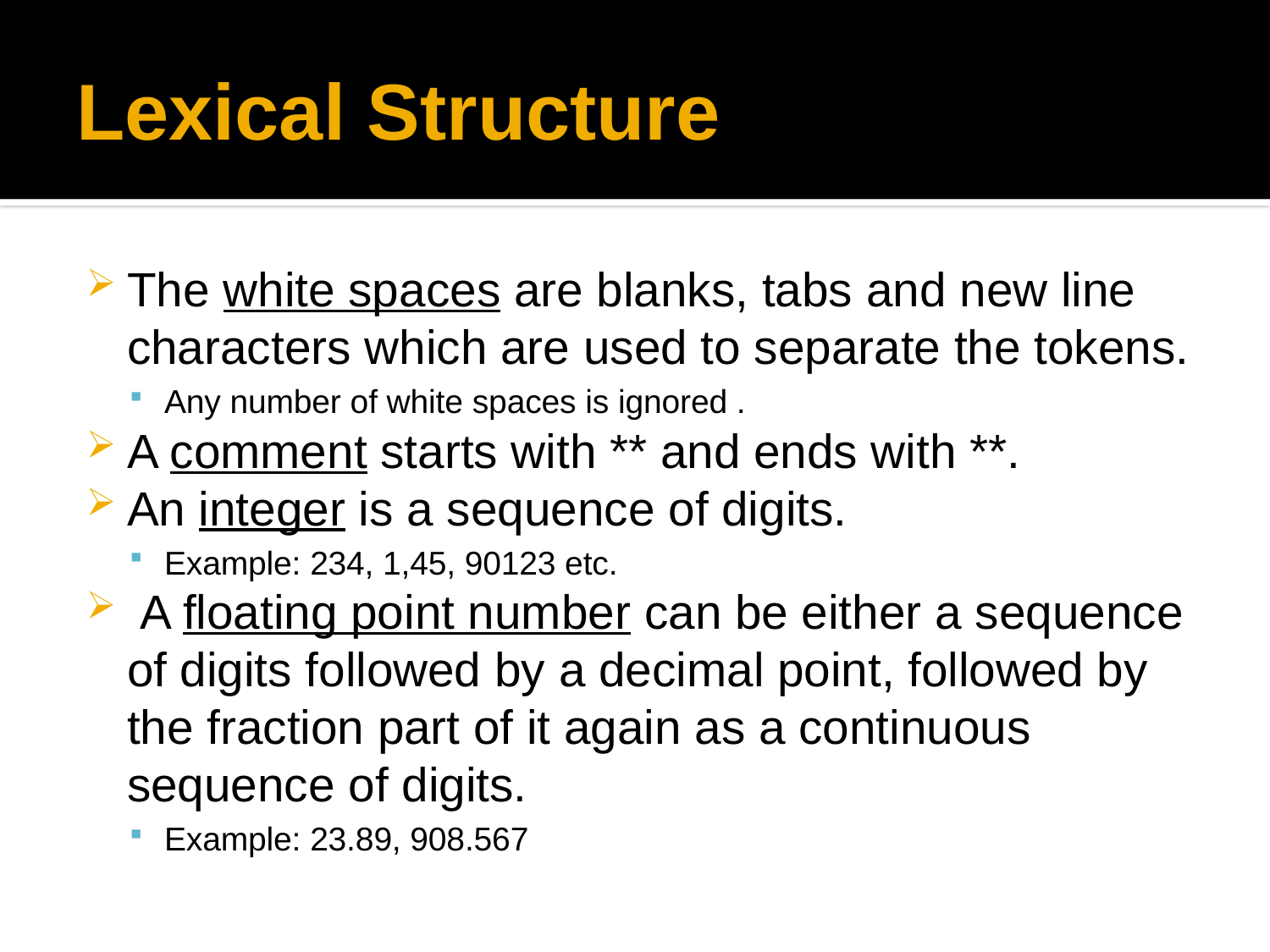

# Lexical Structure
The white spaces are blanks, tabs and new line characters which are used to separate the tokens.
Any number of white spaces is ignored .
A comment starts with ** and ends with **.
An integer is a sequence of digits.
Example: 234, 1,45, 90123 etc.
 A floating point number can be either a sequence of digits followed by a decimal point, followed by the fraction part of it again as a continuous sequence of digits.
Example: 23.89, 908.567